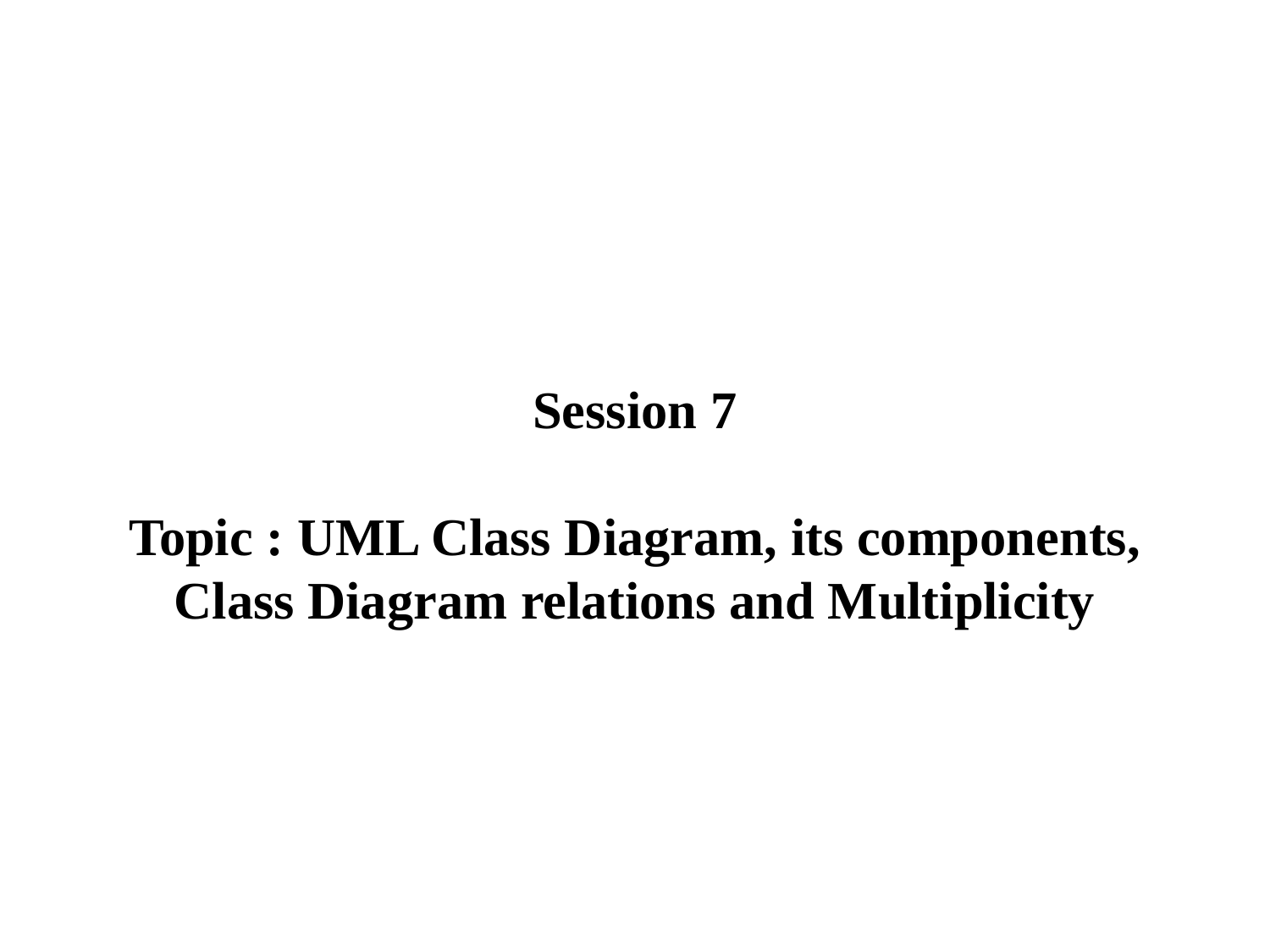

# Session 7 Topic : UML Class Diagram, its components, Class Diagram relations and Multiplicity